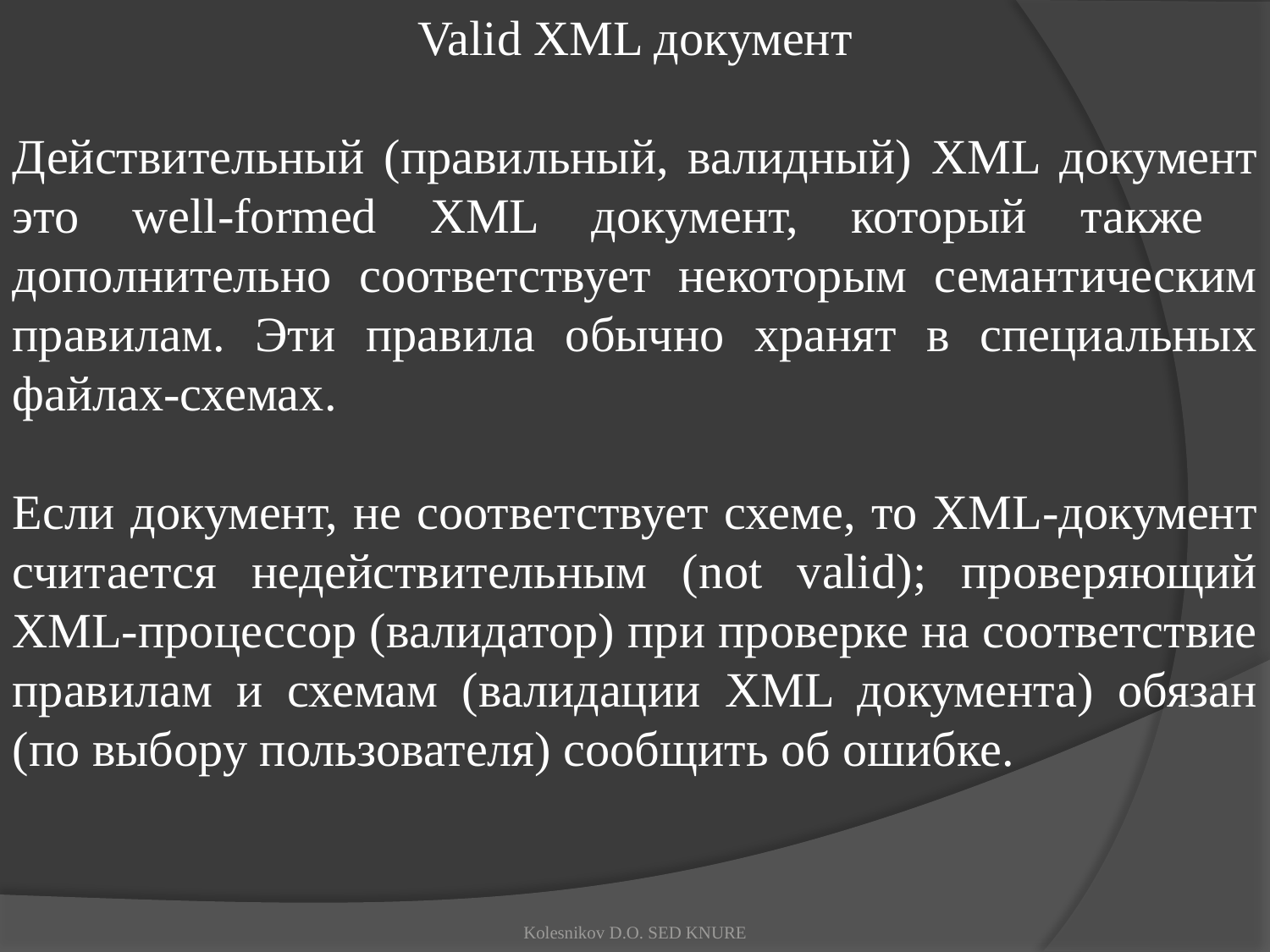

Valid XML документ

Действительный (правильный, валидный) XML документ это well-formed XML документ, который также  дополнительно соответствует некоторым семантическим правилам. Эти правила обычно хранят в специальных файлах-схемах.

Если документ, не соответствует схеме, то XML-документ считается недействительным (not valid); проверяющий XML-процессор (валидатор) при проверке на соответствие правилам и схемам (валидации XML документа) обязан (по выбору пользователя) сообщить об ошибке.
Kolesnikov D.O. SED KNURE